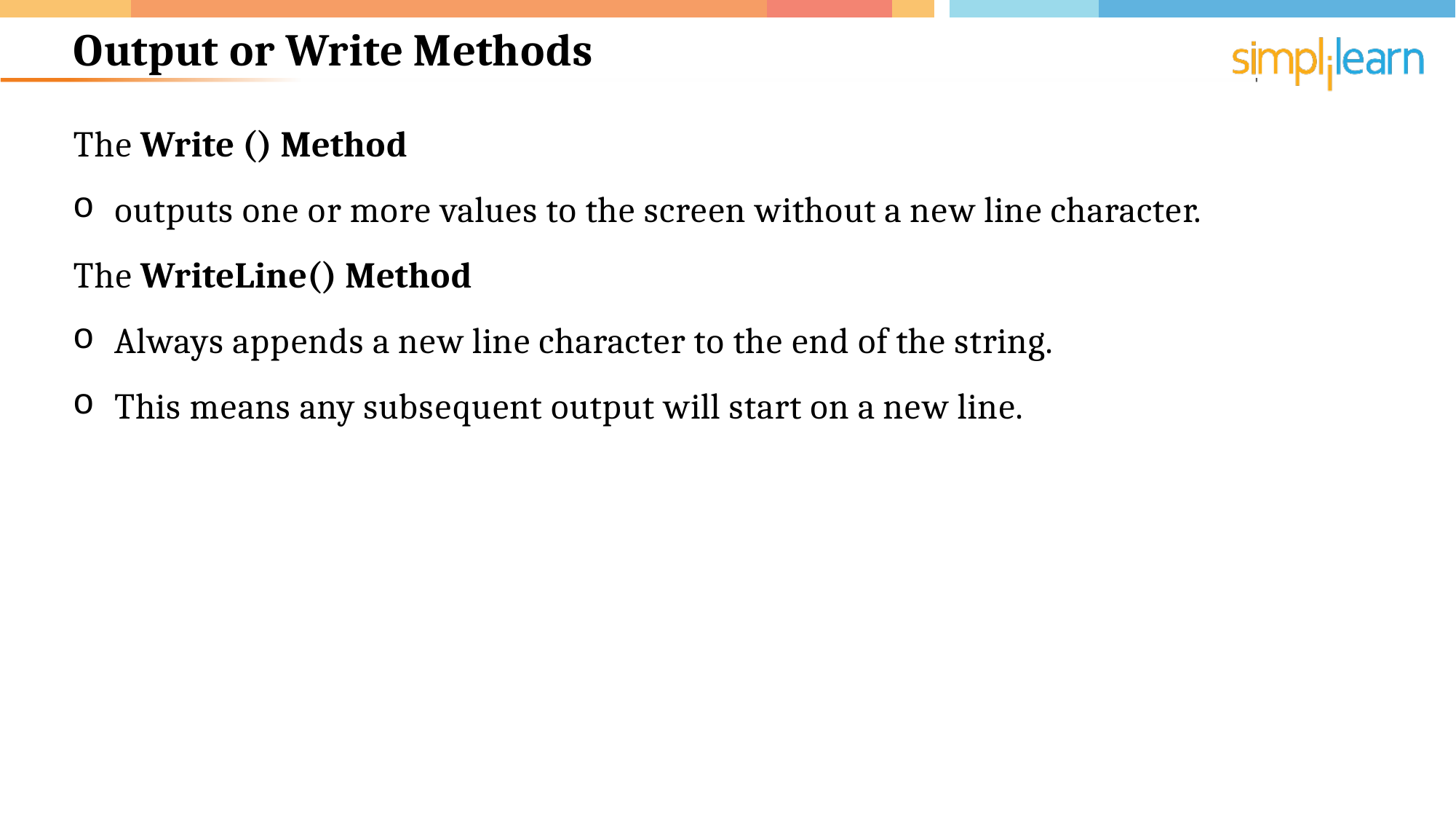

# Output or Write Methods
The Write () Method
outputs one or more values to the screen without a new line character.
The WriteLine() Method
Always appends a new line character to the end of the string.
This means any subsequent output will start on a new line.